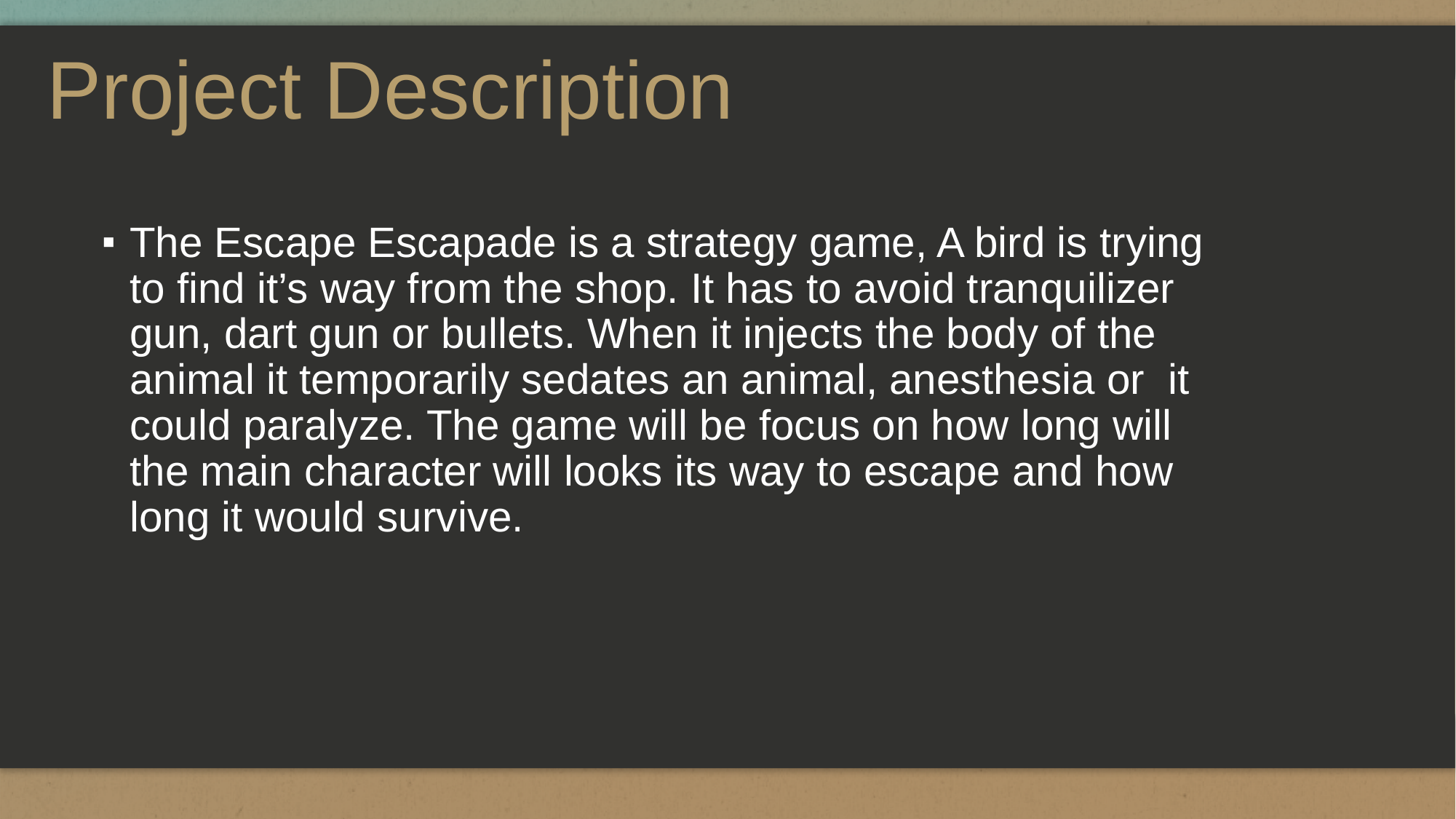

# Project Description
The Escape Escapade is a strategy game, A bird is trying to find it’s way from the shop. It has to avoid tranquilizer gun, dart gun or bullets. When it injects the body of the animal it temporarily sedates an animal, anesthesia or  it could paralyze. The game will be focus on how long will the main character will looks its way to escape and how long it would survive.